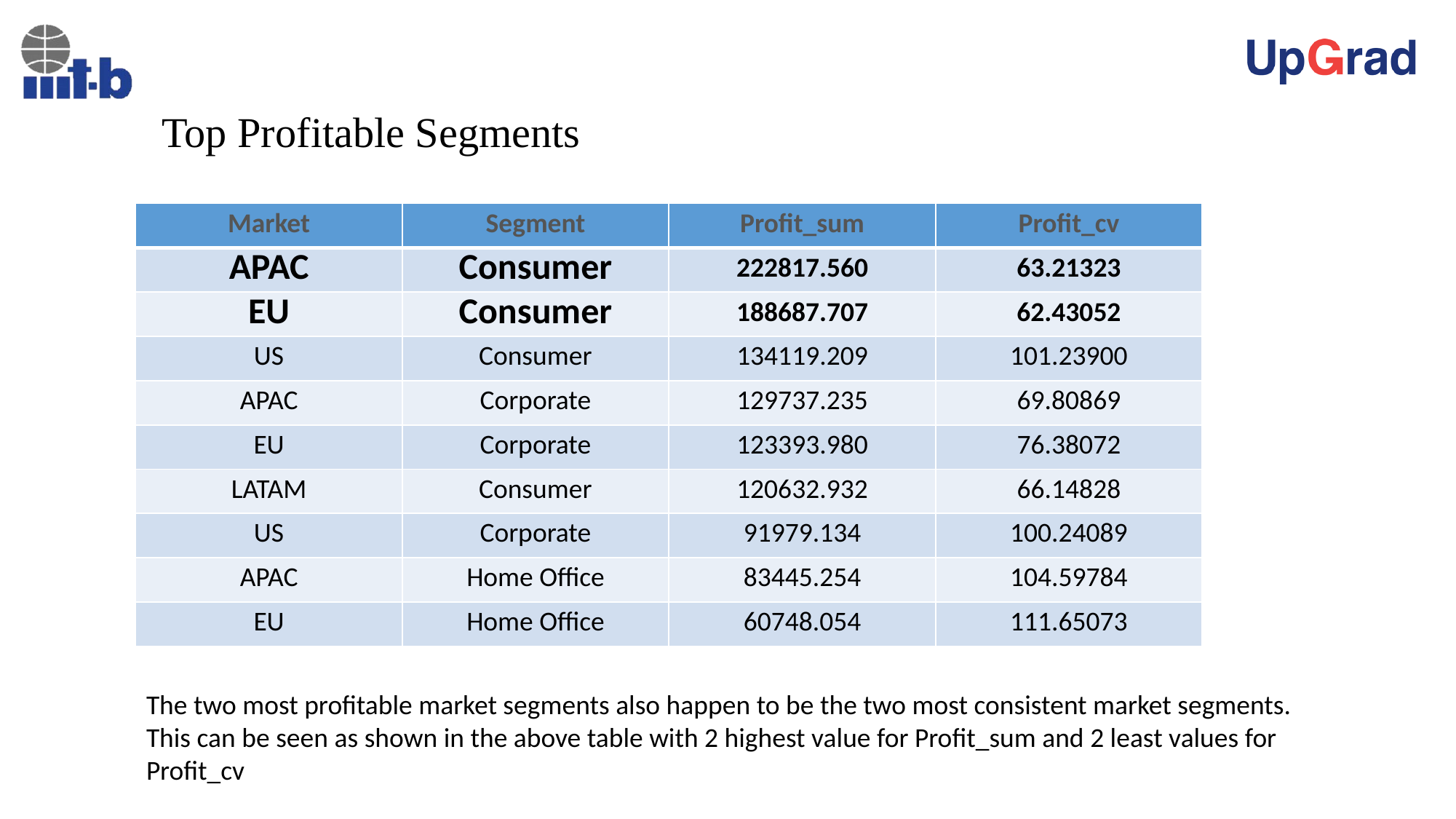

# Top Profitable Segments
| Market | Segment | Profit\_sum | Profit\_cv |
| --- | --- | --- | --- |
| APAC | Consumer | 222817.560 | 63.21323 |
| EU | Consumer | 188687.707 | 62.43052 |
| US | Consumer | 134119.209 | 101.23900 |
| APAC | Corporate | 129737.235 | 69.80869 |
| EU | Corporate | 123393.980 | 76.38072 |
| LATAM | Consumer | 120632.932 | 66.14828 |
| US | Corporate | 91979.134 | 100.24089 |
| APAC | Home Office | 83445.254 | 104.59784 |
| EU | Home Office | 60748.054 | 111.65073 |
| Market | Segment | Profit\_sum | Profit\_cv |
| --- | --- | --- | --- |
The two most profitable market segments also happen to be the two most consistent market segments. This can be seen as shown in the above table with 2 highest value for Profit_sum and 2 least values for Profit_cv